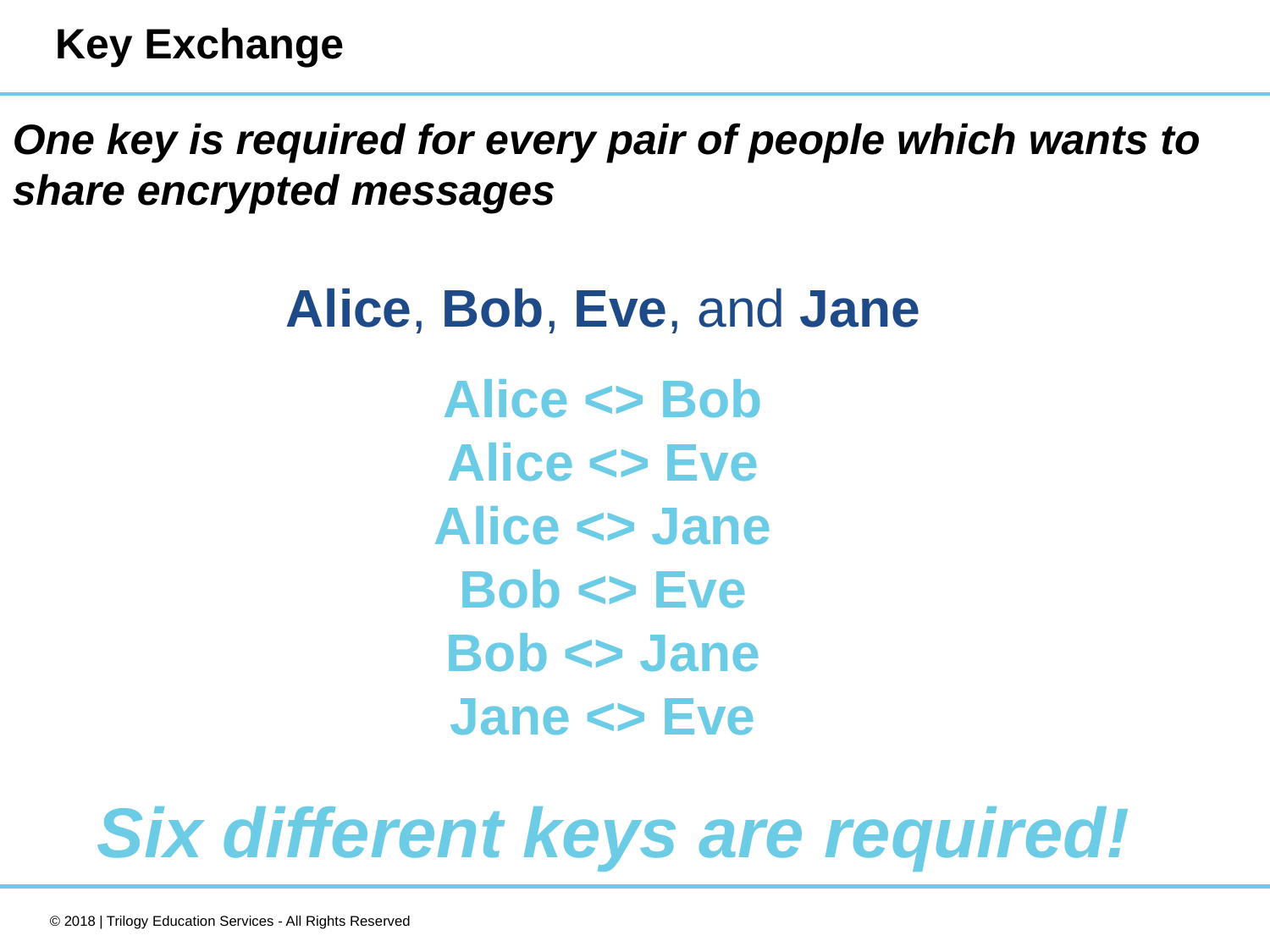

# Key Exchange
One key is required for every pair of people which wants to share encrypted messages

Alice, Bob, Eve, and Jane
Alice <> Bob
Alice <> Eve
Alice <> Jane
Bob <> Eve
Bob <> Jane
Jane <> Eve
Six different keys are required!